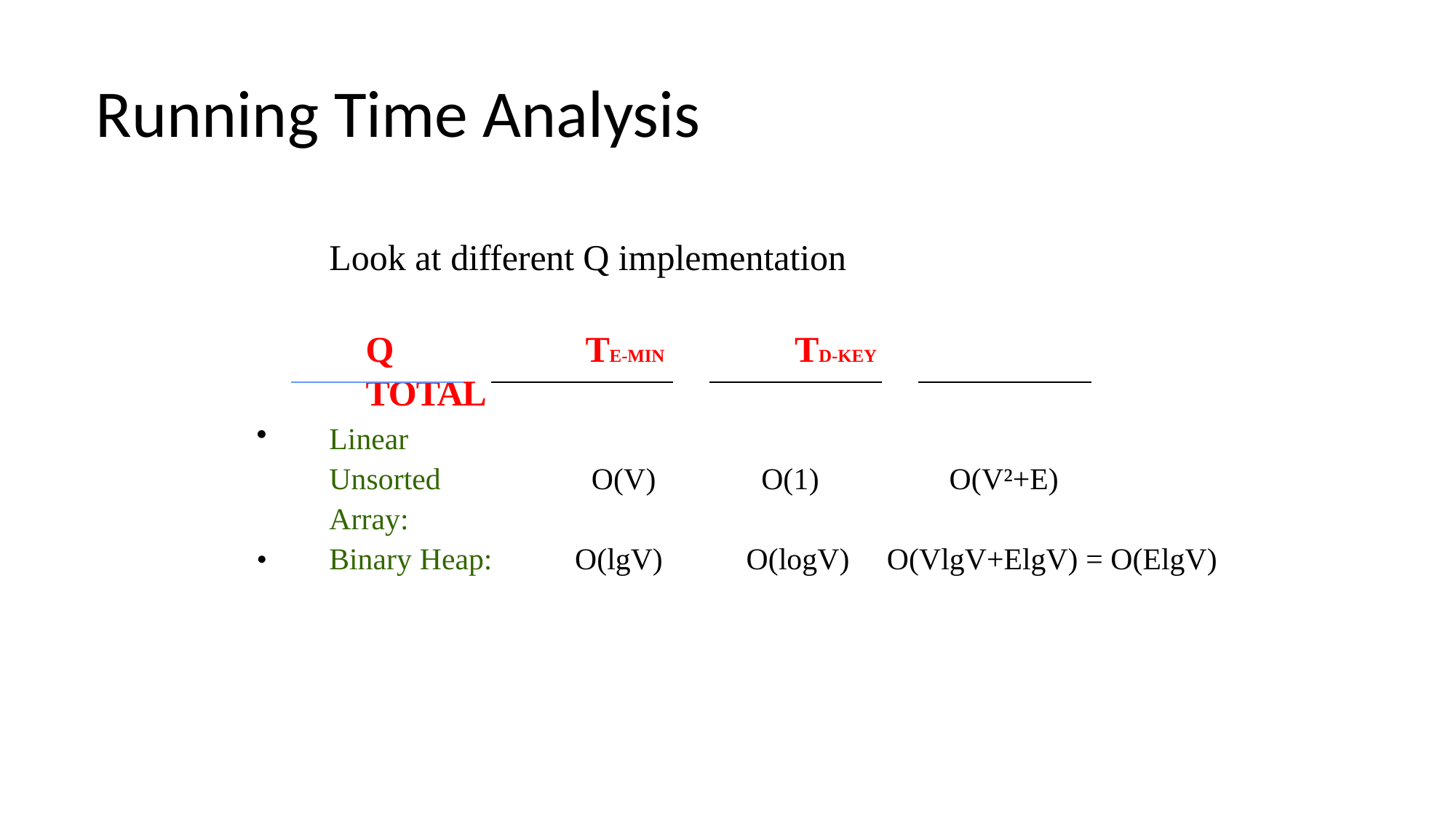

# Running Time Analysis
Look at different Q implementation

Q	TE-MIN	TD-KEY	TOTAL

Linear  Unsorted  Array:  Binary Heap:
O(V)
O(1)
O(V²+E)
•

O(logV)
O(VlgV+ElgV) = O(ElgV)
O(lgV)